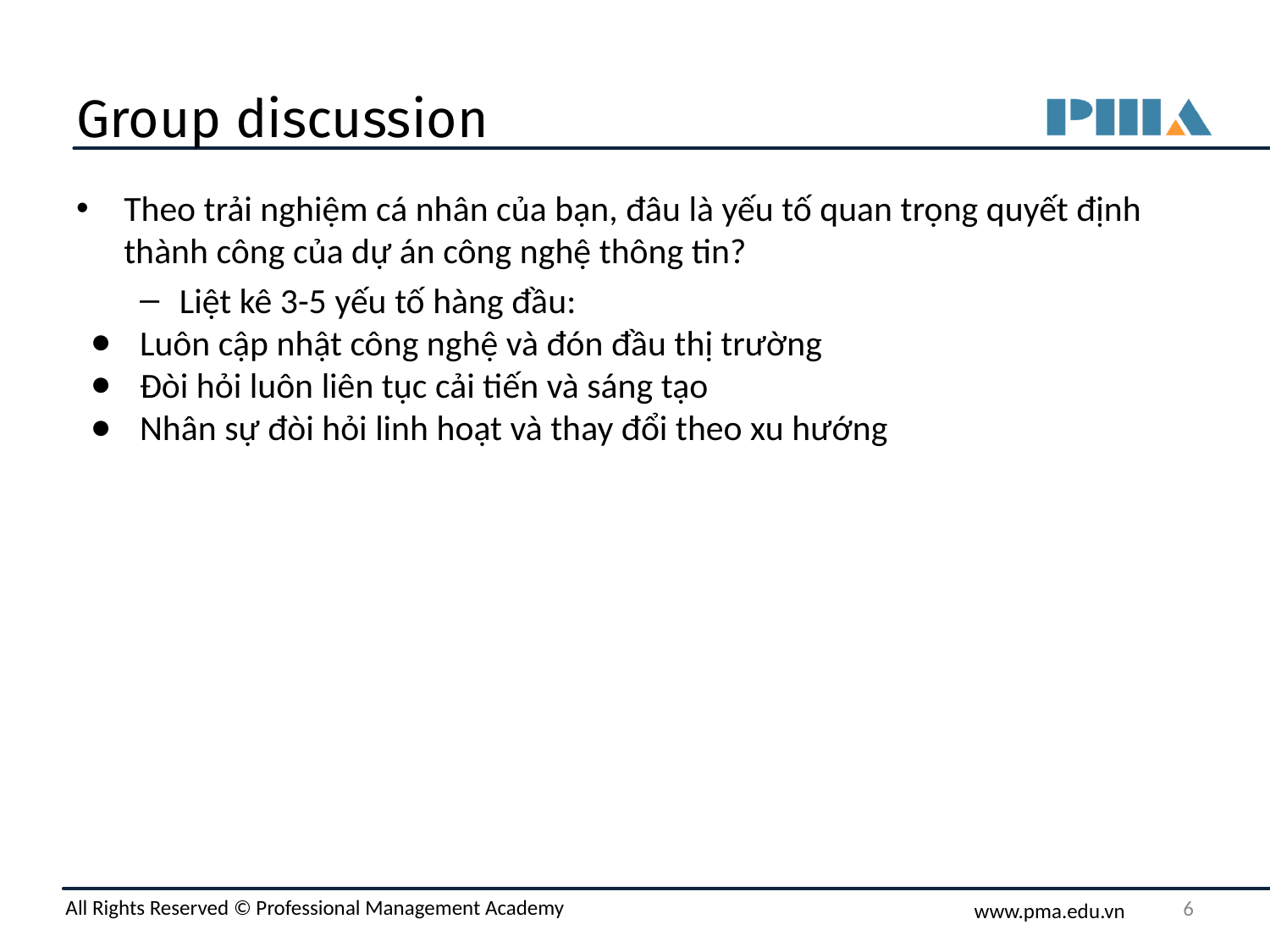

# Group discussion
Theo trải nghiệm cá nhân của bạn, đâu là yếu tố quan trọng quyết định thành công của dự án công nghệ thông tin?
Liệt kê 3-5 yếu tố hàng đầu:
Luôn cập nhật công nghệ và đón đầu thị trường
Đòi hỏi luôn liên tục cải tiến và sáng tạo
Nhân sự đòi hỏi linh hoạt và thay đổi theo xu hướng
6